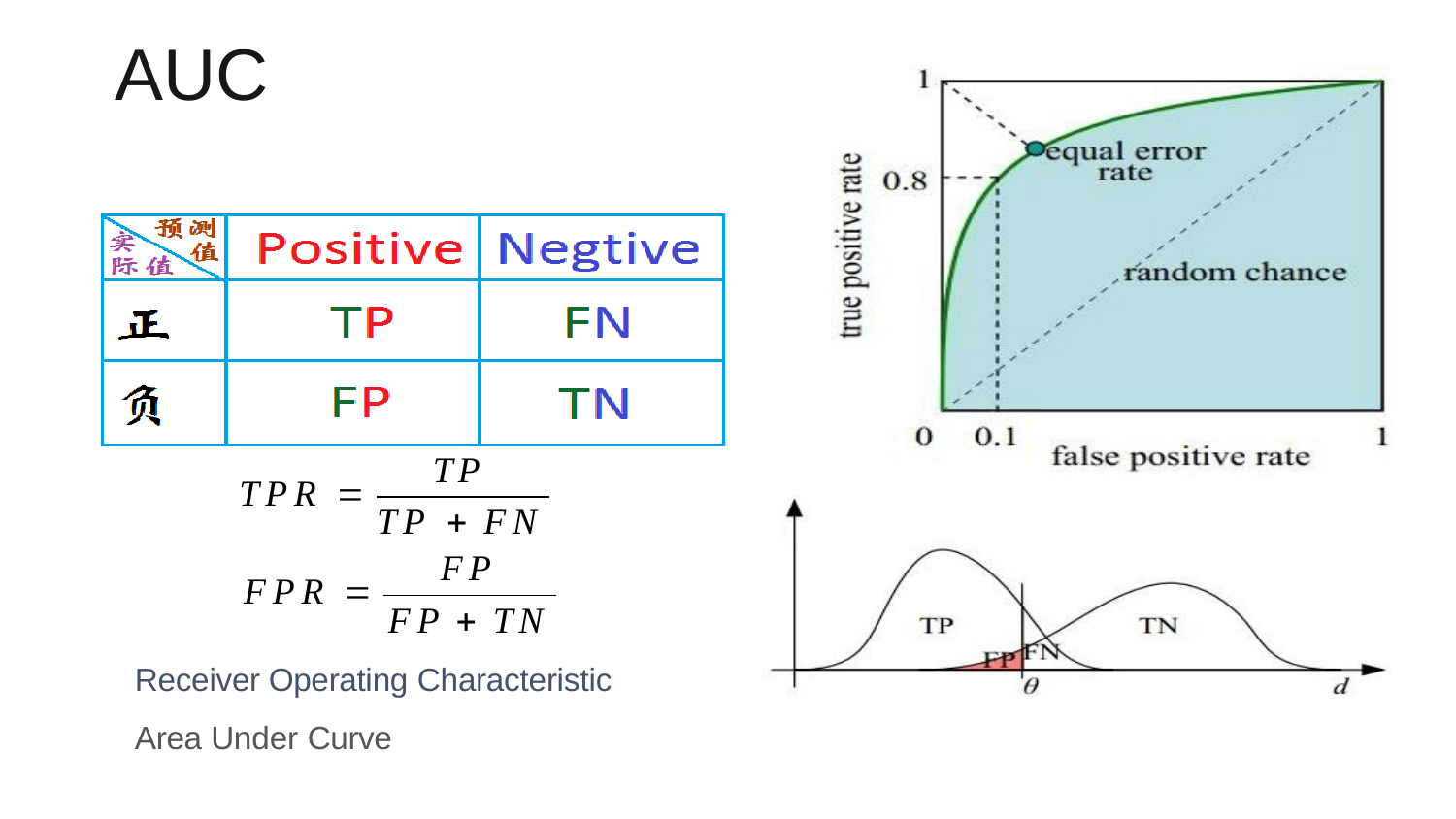

# AUC

TP
TPR =
TP + FN
FP

FPR =
FP + TN

Receiver Operating Characteristic
Area Under Curve